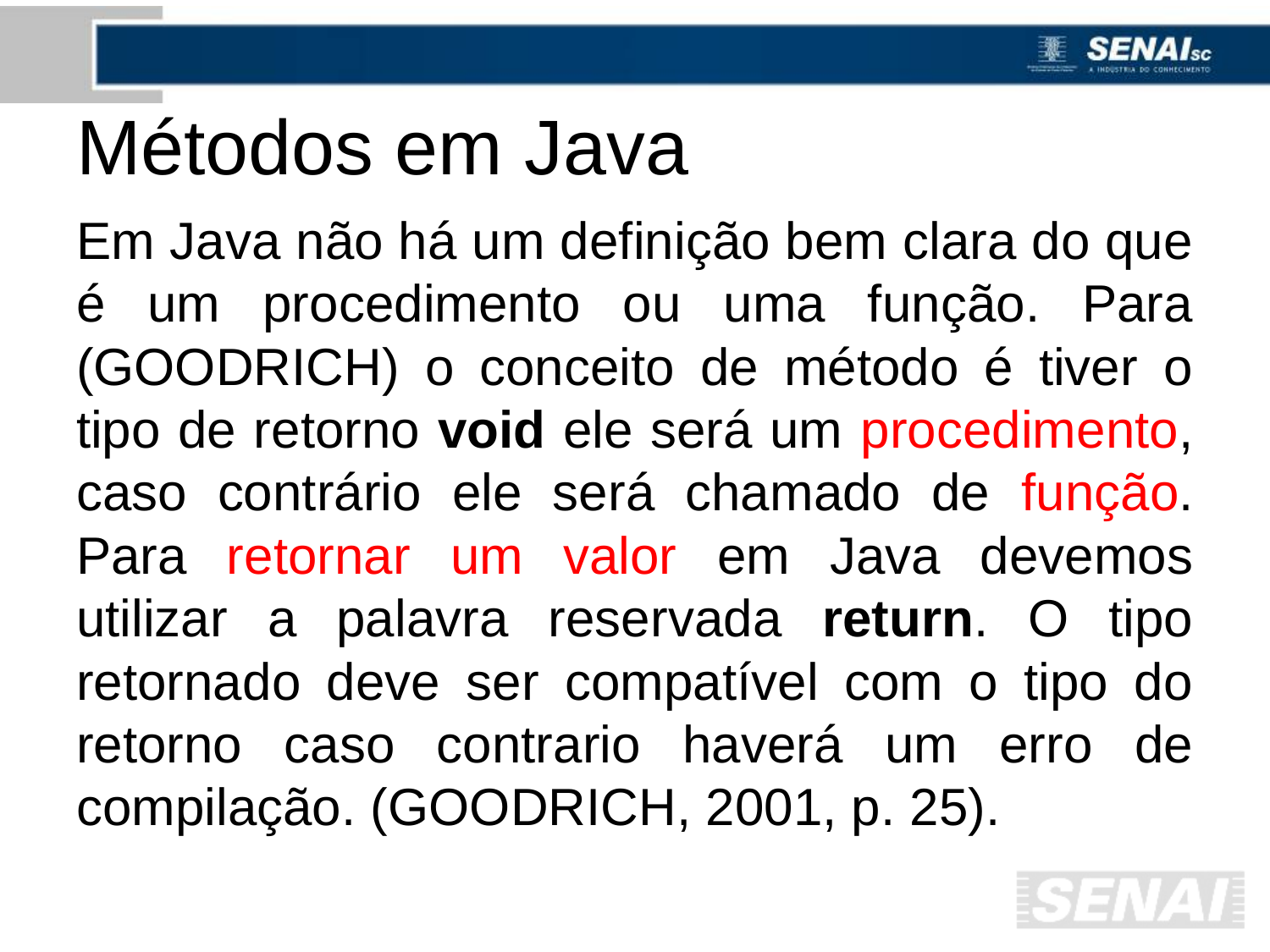

# Métodos em Java
Em Java não há um definição bem clara do que é um procedimento ou uma função. Para (GOODRICH) o conceito de método é tiver o tipo de retorno void ele será um procedimento, caso contrário ele será chamado de função. Para retornar um valor em Java devemos utilizar a palavra reservada return. O tipo retornado deve ser compatível com o tipo do retorno caso contrario haverá um erro de compilação. (GOODRICH, 2001, p. 25).